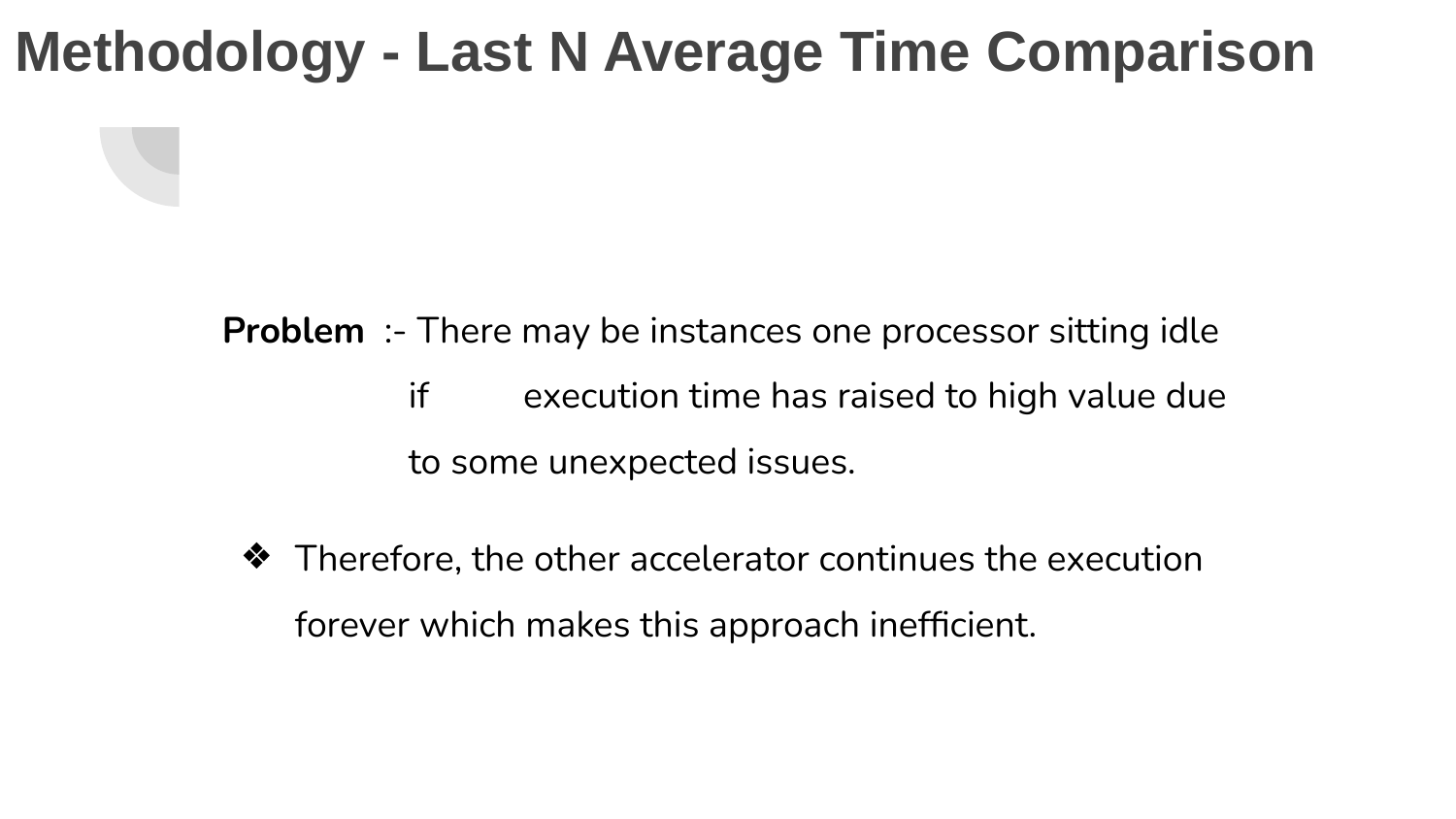

# Methodology - Last N Average Time Comparison

Problem  :- There may be instances one processor sitting idle if          execution time has raised to high value due to some unexpected issues.
Therefore, the other accelerator continues the execution forever which makes this approach inefficient.